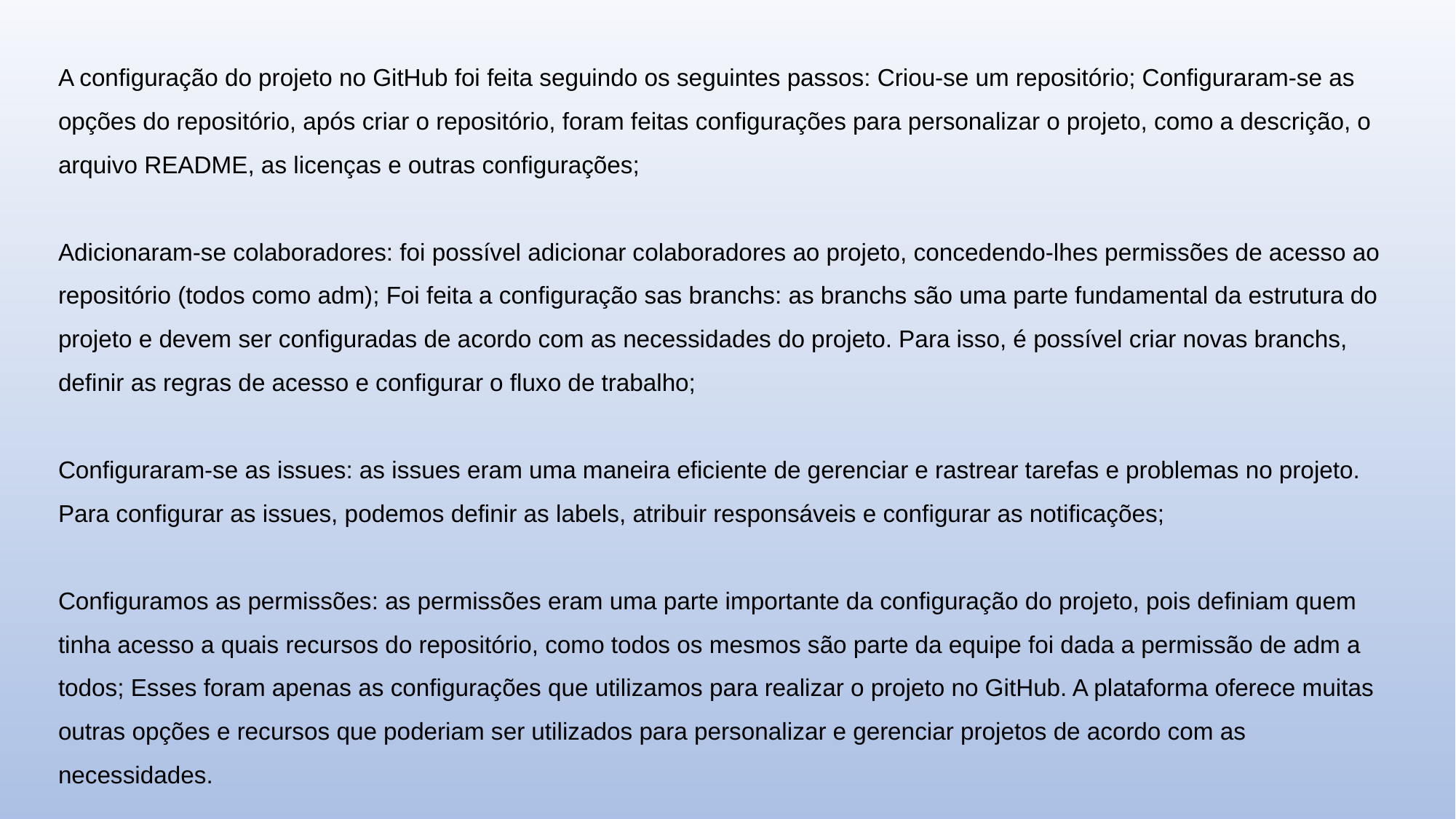

A configuração do projeto no GitHub foi feita seguindo os seguintes passos: Criou-se um repositório; Configuraram-se as opções do repositório, após criar o repositório, foram feitas configurações para personalizar o projeto, como a descrição, o arquivo README, as licenças e outras configurações;

Adicionaram-se colaboradores: foi possível adicionar colaboradores ao projeto, concedendo-lhes permissões de acesso ao repositório (todos como adm); Foi feita a configuração sas branchs: as branchs são uma parte fundamental da estrutura do projeto e devem ser configuradas de acordo com as necessidades do projeto. Para isso, é possível criar novas branchs, definir as regras de acesso e configurar o fluxo de trabalho;

Configuraram-se as issues: as issues eram uma maneira eficiente de gerenciar e rastrear tarefas e problemas no projeto. Para configurar as issues, podemos definir as labels, atribuir responsáveis e configurar as notificações;

Configuramos as permissões: as permissões eram uma parte importante da configuração do projeto, pois definiam quem tinha acesso a quais recursos do repositório, como todos os mesmos são parte da equipe foi dada a permissão de adm a todos; Esses foram apenas as configurações que utilizamos para realizar o projeto no GitHub. A plataforma oferece muitas outras opções e recursos que poderiam ser utilizados para personalizar e gerenciar projetos de acordo com as necessidades.